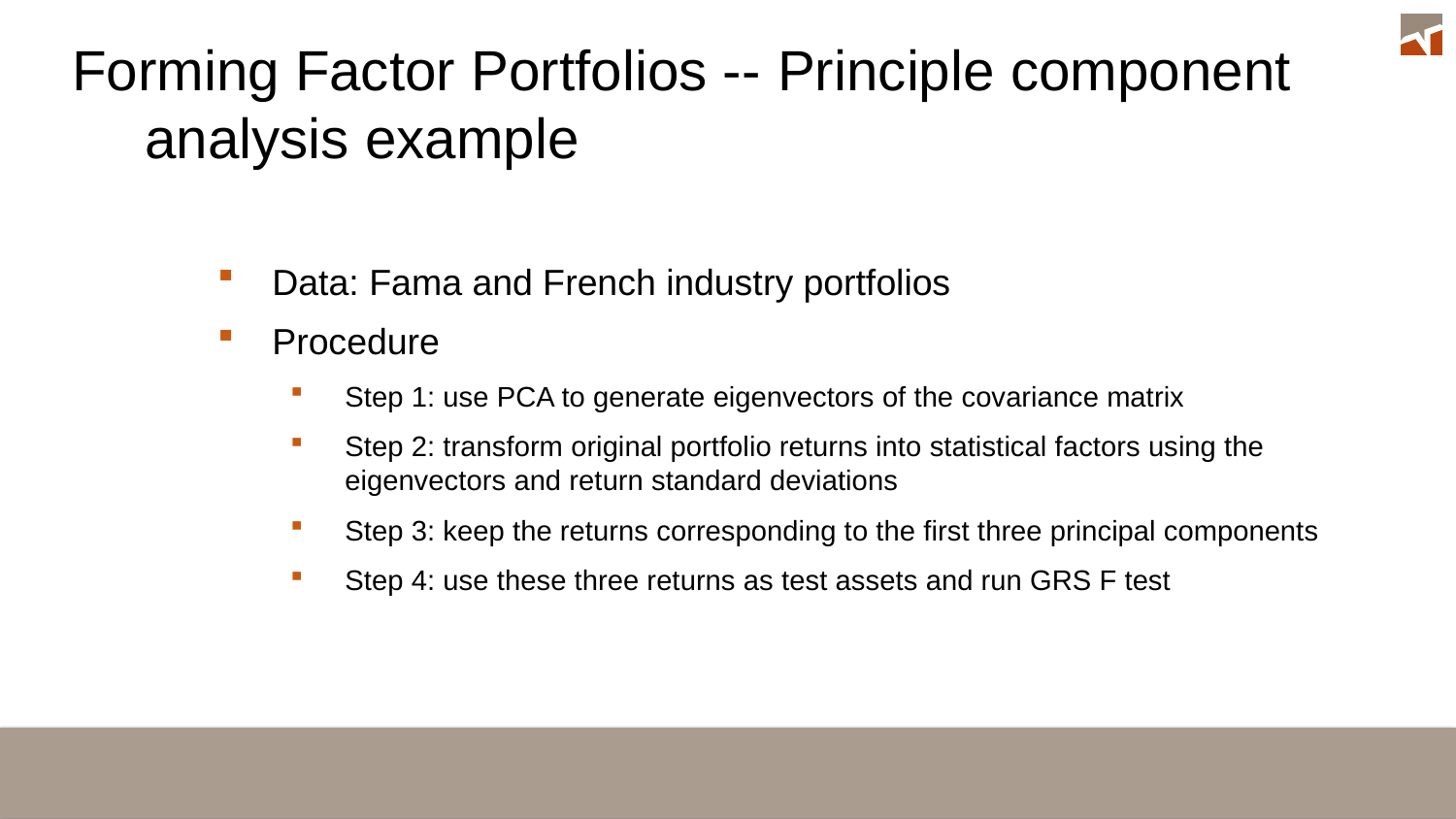

Forming Factor Portfolios -- Principle component analysis example

Data: Fama and French industry portfolios
Procedure
Step 1: use PCA to generate eigenvectors of the covariance matrix
Step 2: transform original portfolio returns into statistical factors using the eigenvectors and return standard deviations
Step 3: keep the returns corresponding to the first three principal components
Step 4: use these three returns as test assets and run GRS F test